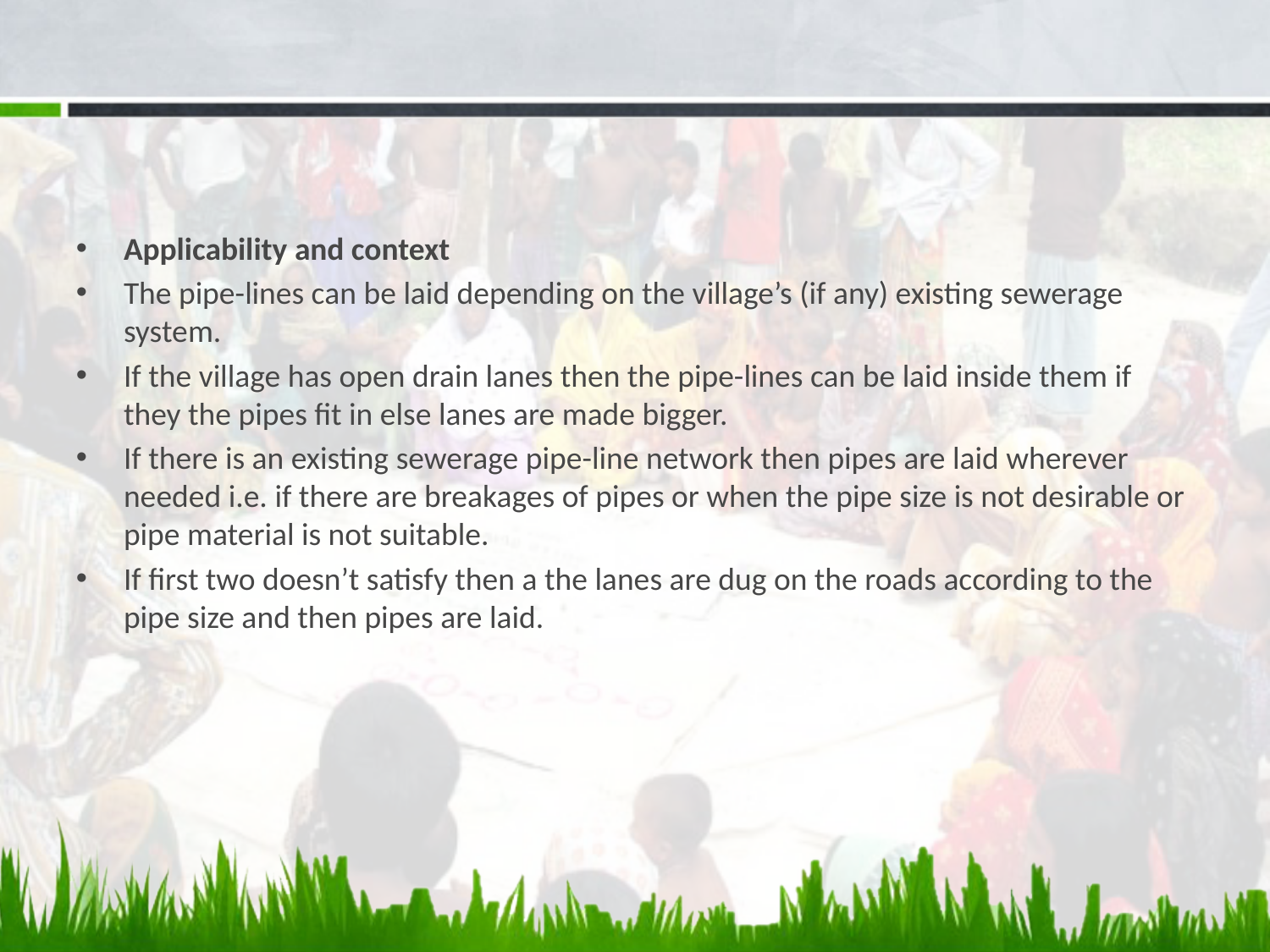

#
Applicability and context
The pipe-lines can be laid depending on the village’s (if any) existing sewerage system.
If the village has open drain lanes then the pipe-lines can be laid inside them if they the pipes fit in else lanes are made bigger.
If there is an existing sewerage pipe-line network then pipes are laid wherever needed i.e. if there are breakages of pipes or when the pipe size is not desirable or pipe material is not suitable.
If first two doesn’t satisfy then a the lanes are dug on the roads according to the pipe size and then pipes are laid.